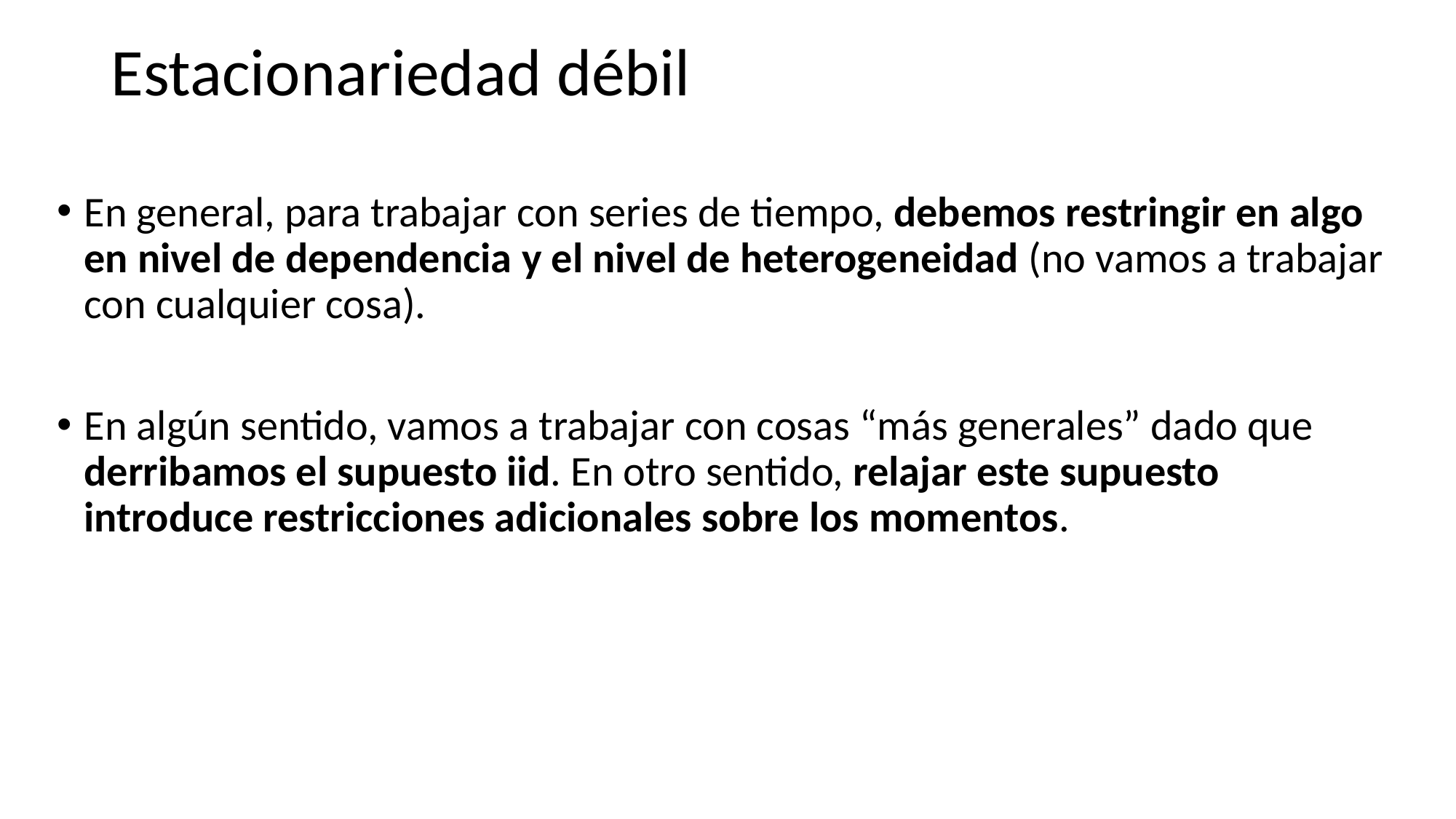

# Estacionariedad débil

En general, para trabajar con series de tiempo, debemos restringir en algo en nivel de dependencia y el nivel de heterogeneidad (no vamos a trabajar con cualquier cosa).

En algún sentido, vamos a trabajar con cosas “más generales” dado que derribamos el supuesto iid. En otro sentido, relajar este supuesto introduce restricciones adicionales sobre los momentos.